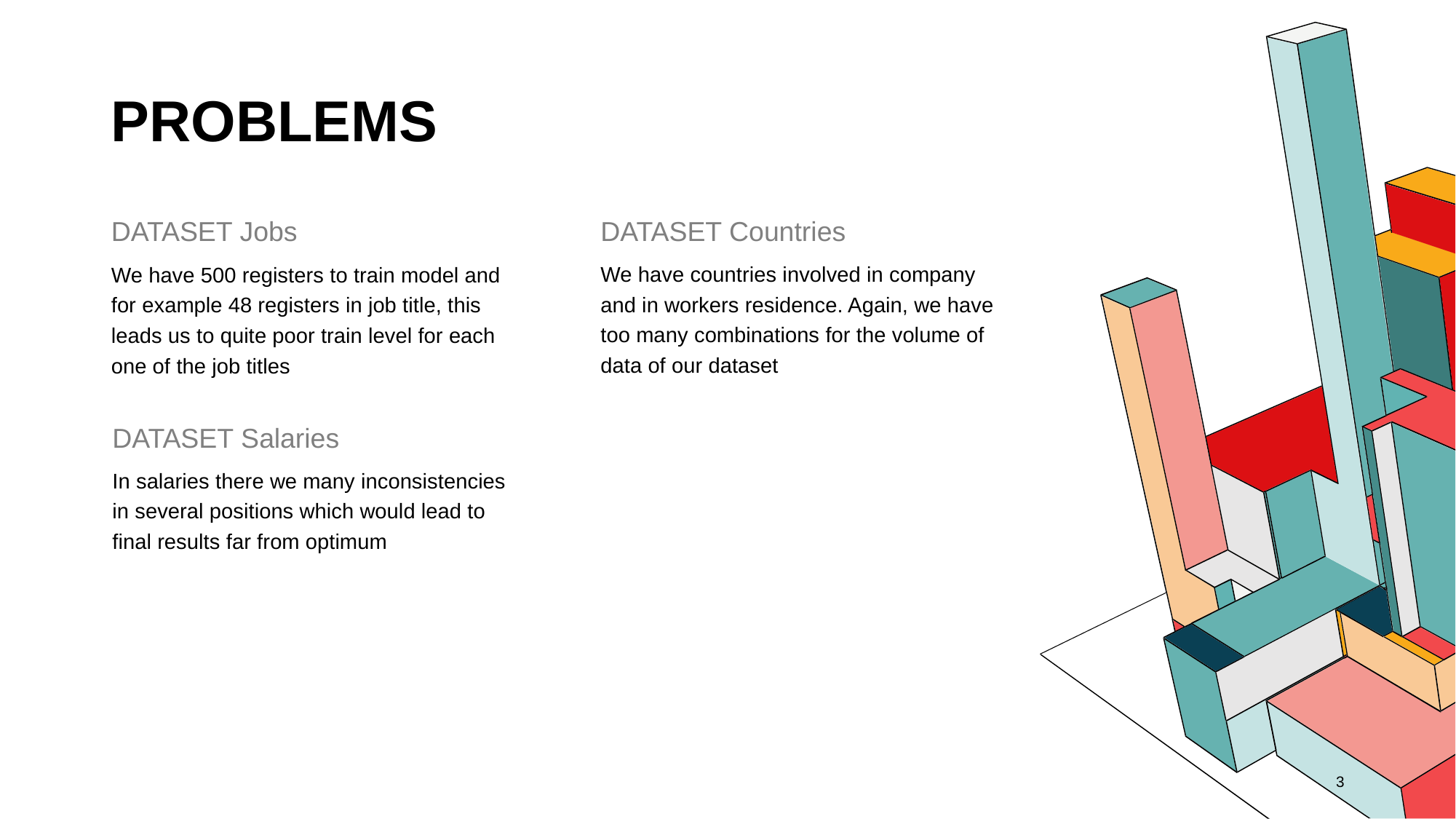

# PROBLEMs
DATASET Countries
DATASET Jobs
We have countries involved in company and in workers residence. Again, we have too many combinations for the volume of data of our dataset
We have 500 registers to train model and for example 48 registers in job title, this leads us to quite poor train level for each one of the job titles
DATASET Salaries
In salaries there we many inconsistencies in several positions which would lead to final results far from optimum
3